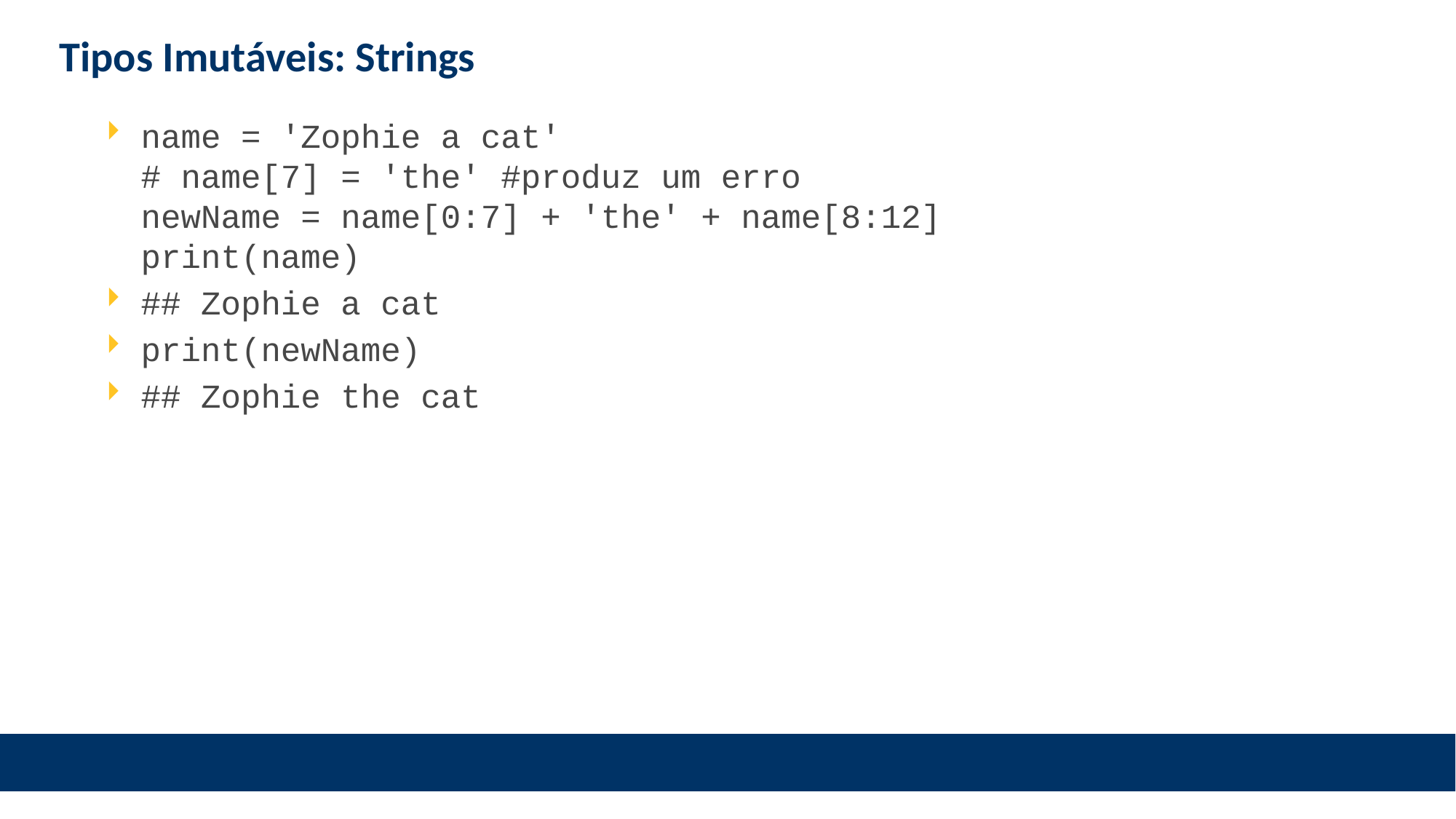

# Tipos Imutáveis: Strings
name = 'Zophie a cat'
# name[7] = 'the' #produz um erro
newName = name[0:7] + 'the' + name[8:12]
print(name)
## Zophie a cat
print(newName)
## Zophie the cat